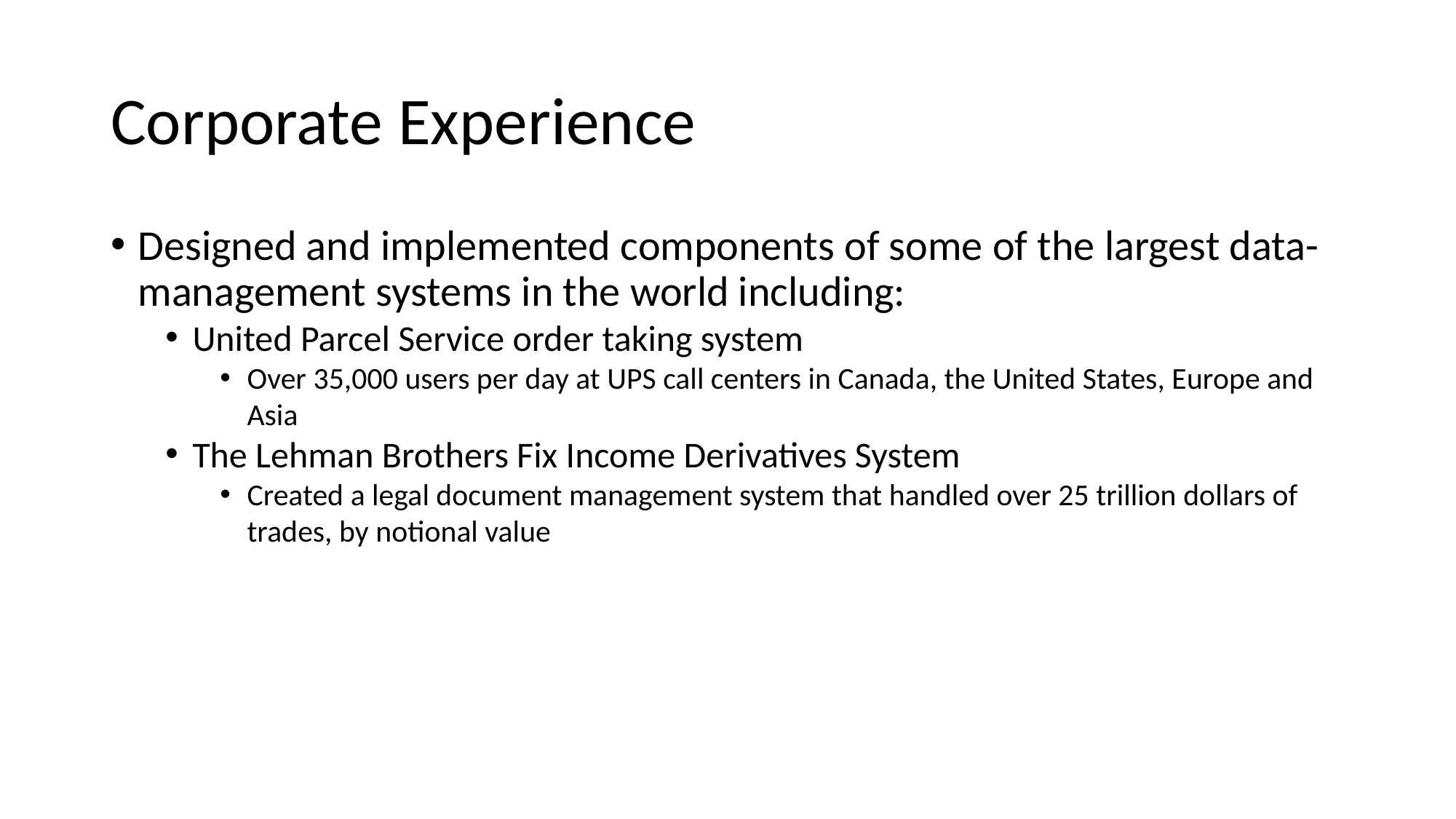

Corporate Experience
Designed and implemented components of some of the largest data-management systems in the world including:
United Parcel Service order taking system
Over 35,000 users per day at UPS call centers in Canada, the United States, Europe and Asia
The Lehman Brothers Fix Income Derivatives System
Created a legal document management system that handled over 25 trillion dollars of trades, by notional value